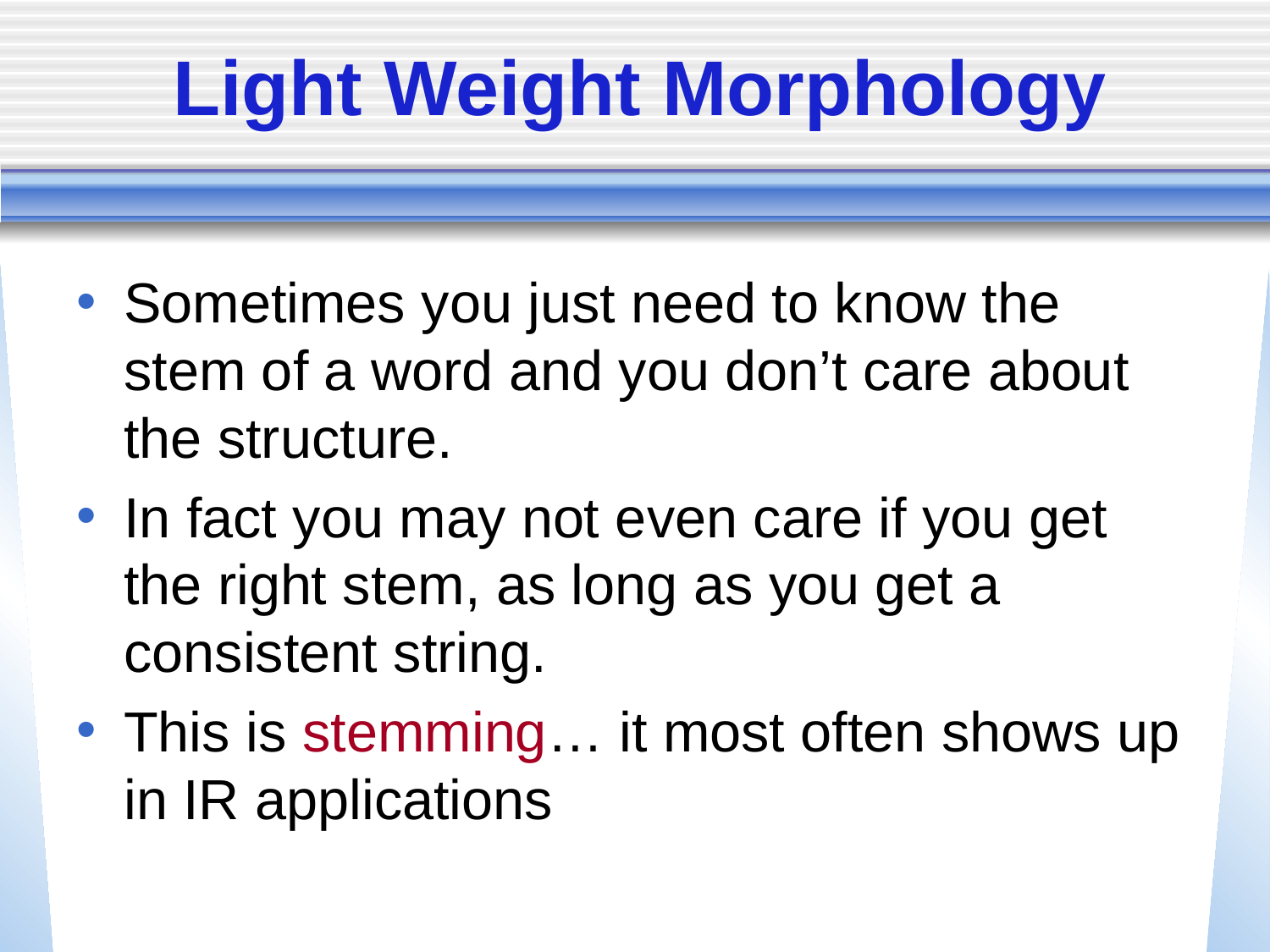

# Light Weight Morphology
Sometimes you just need to know the stem of a word and you don’t care about the structure.
In fact you may not even care if you get the right stem, as long as you get a consistent string.
This is stemming… it most often shows up in IR applications